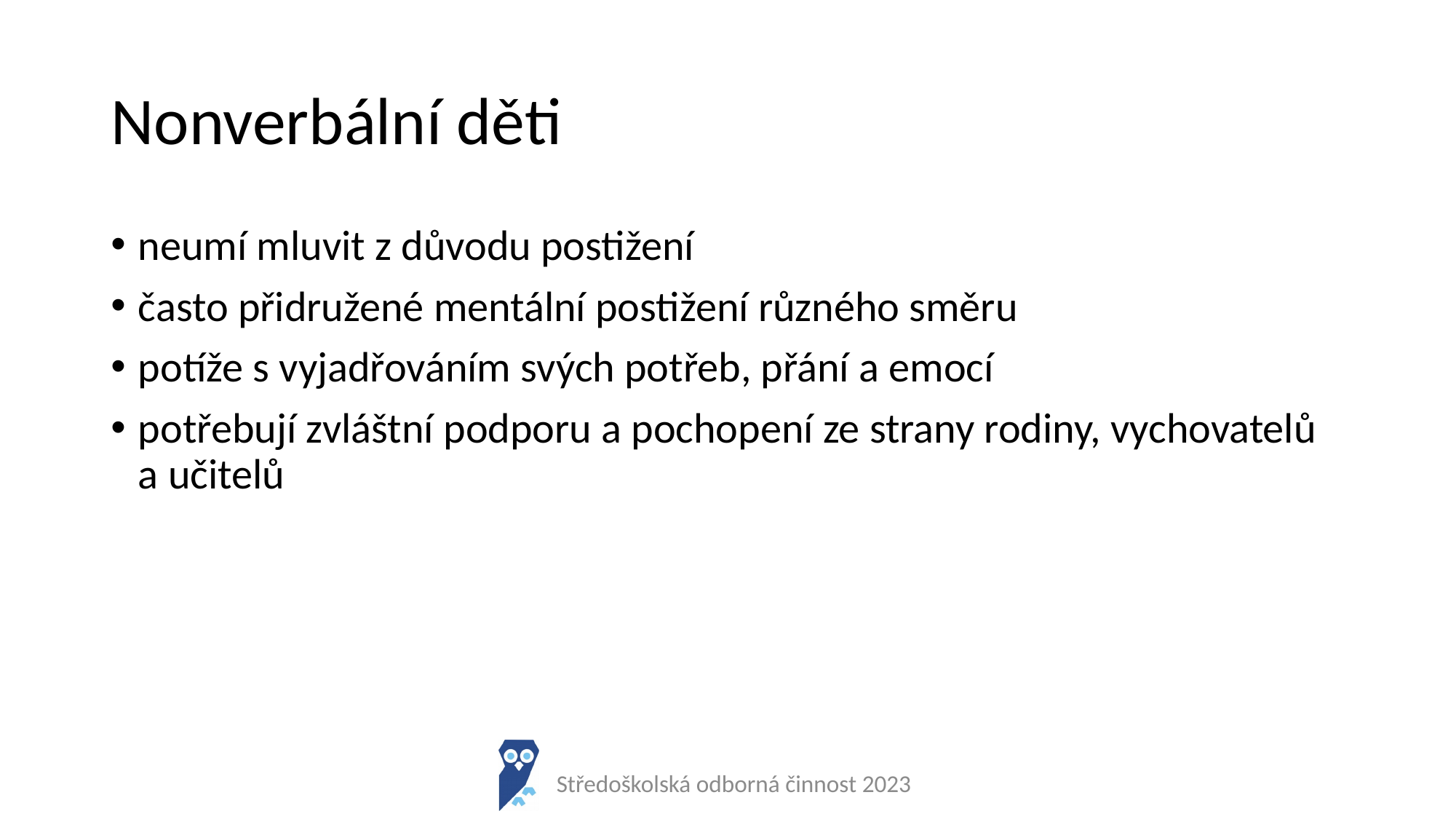

# Nonverbální děti
neumí mluvit z důvodu postižení
často přidružené mentální postižení různého směru
potíže s vyjadřováním svých potřeb, přání a emocí
potřebují zvláštní podporu a pochopení ze strany rodiny, vychovatelů a učitelů

Středoškolská odborná činnost 2023